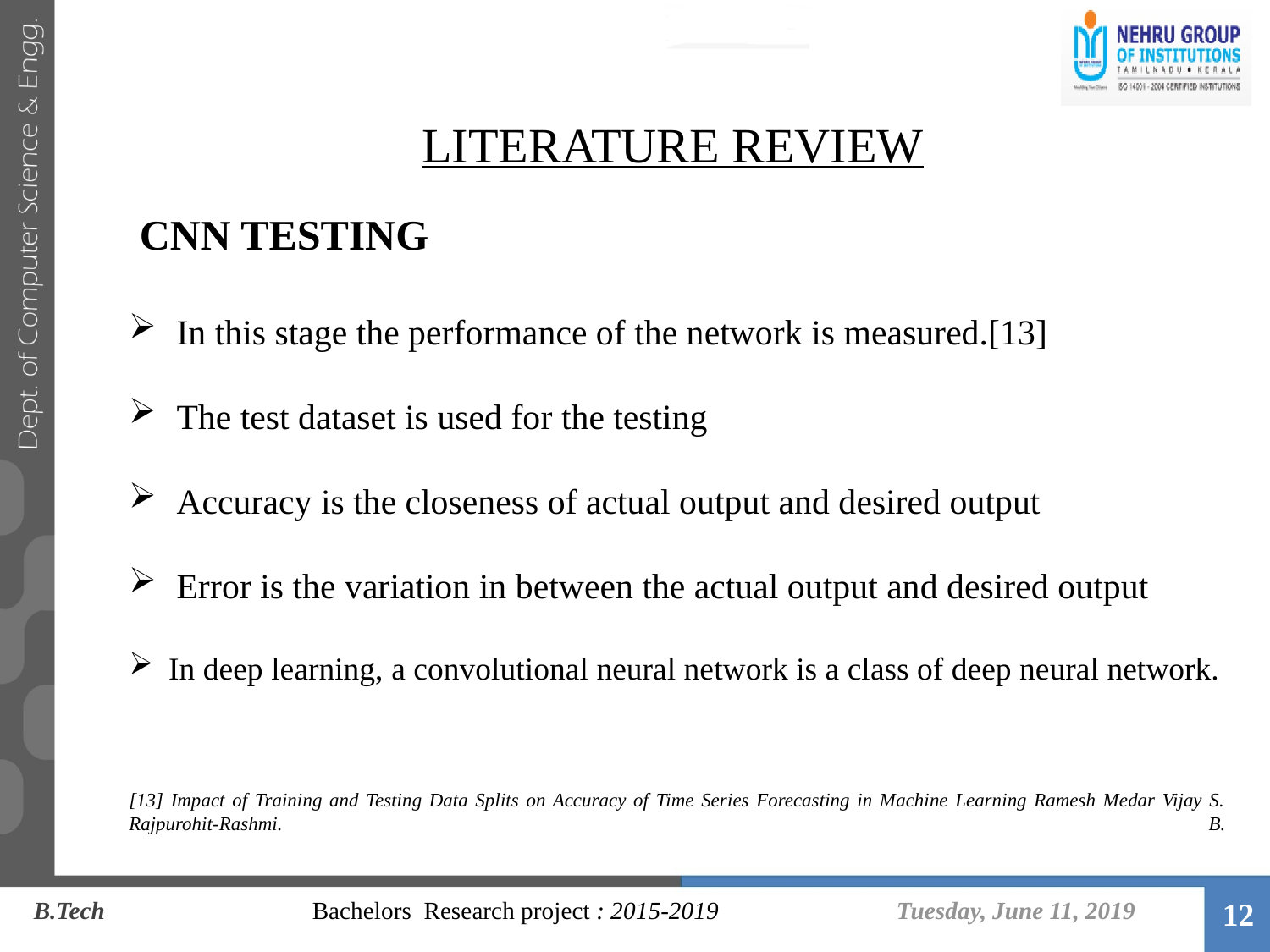

LITERATURE REVIEW

 CNN TESTING

In this stage the performance of the network is measured.[13]

The test dataset is used for the testing

Accuracy is the closeness of actual output and desired output

Error is the variation in between the actual output and desired output

In deep learning, a convolutional neural network is a class of deep neural network.

[13] Impact of Training and Testing Data Splits on Accuracy of Time Series Forecasting in Machine Learning Ramesh Medar Vijay S. Rajpurohit-Rashmi. B.
Tuesday, June 11, 2019
B.Tech 		    Bachelors  Research project : 2015-2019
12